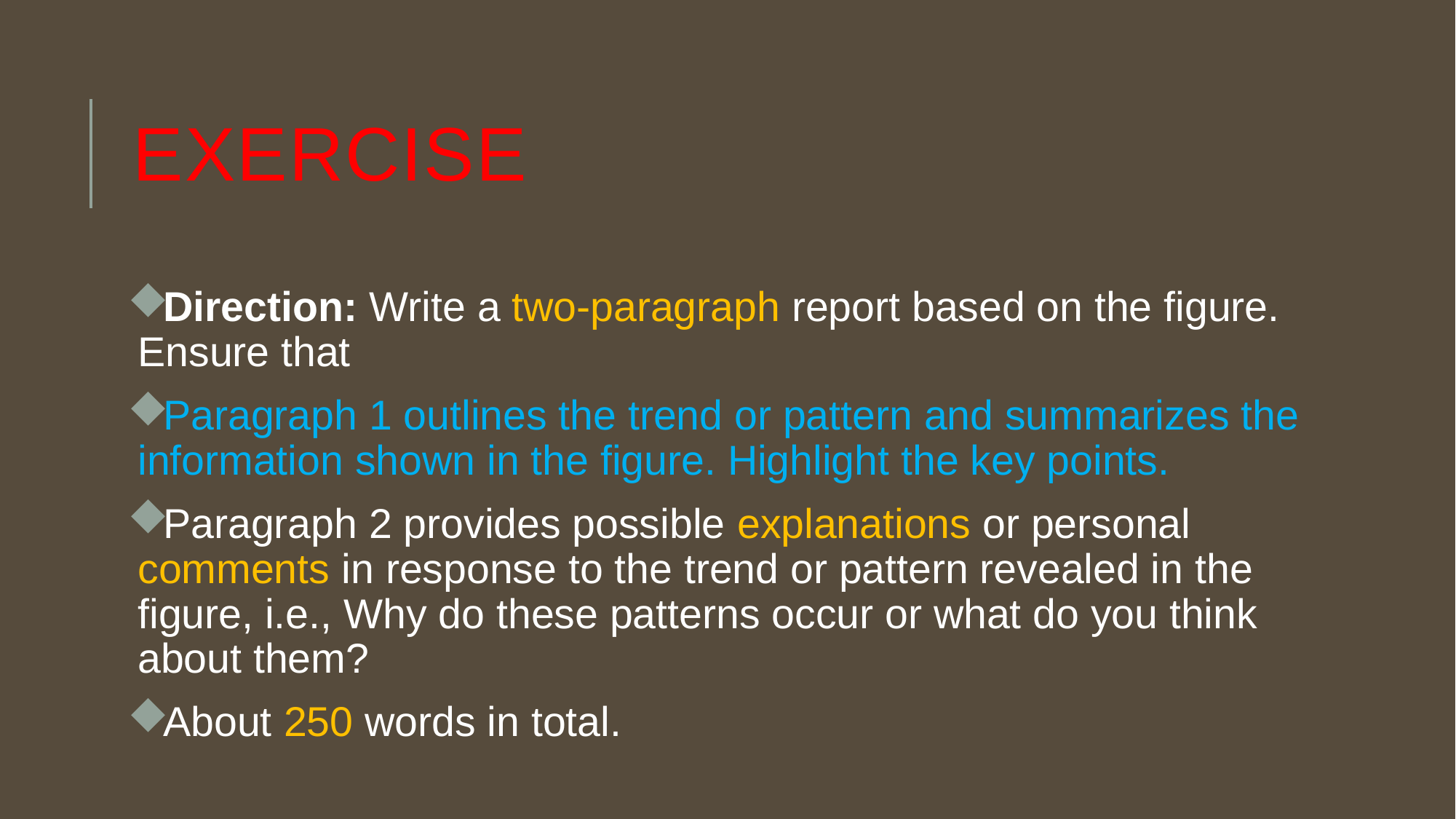

# Exercise

Direction: Write a two-paragraph report based on the figure. Ensure that
Paragraph 1 outlines the trend or pattern and summarizes the information shown in the figure. Highlight the key points.
Paragraph 2 provides possible explanations or personal comments in response to the trend or pattern revealed in the figure, i.e., Why do these patterns occur or what do you think about them?
About 250 words in total.